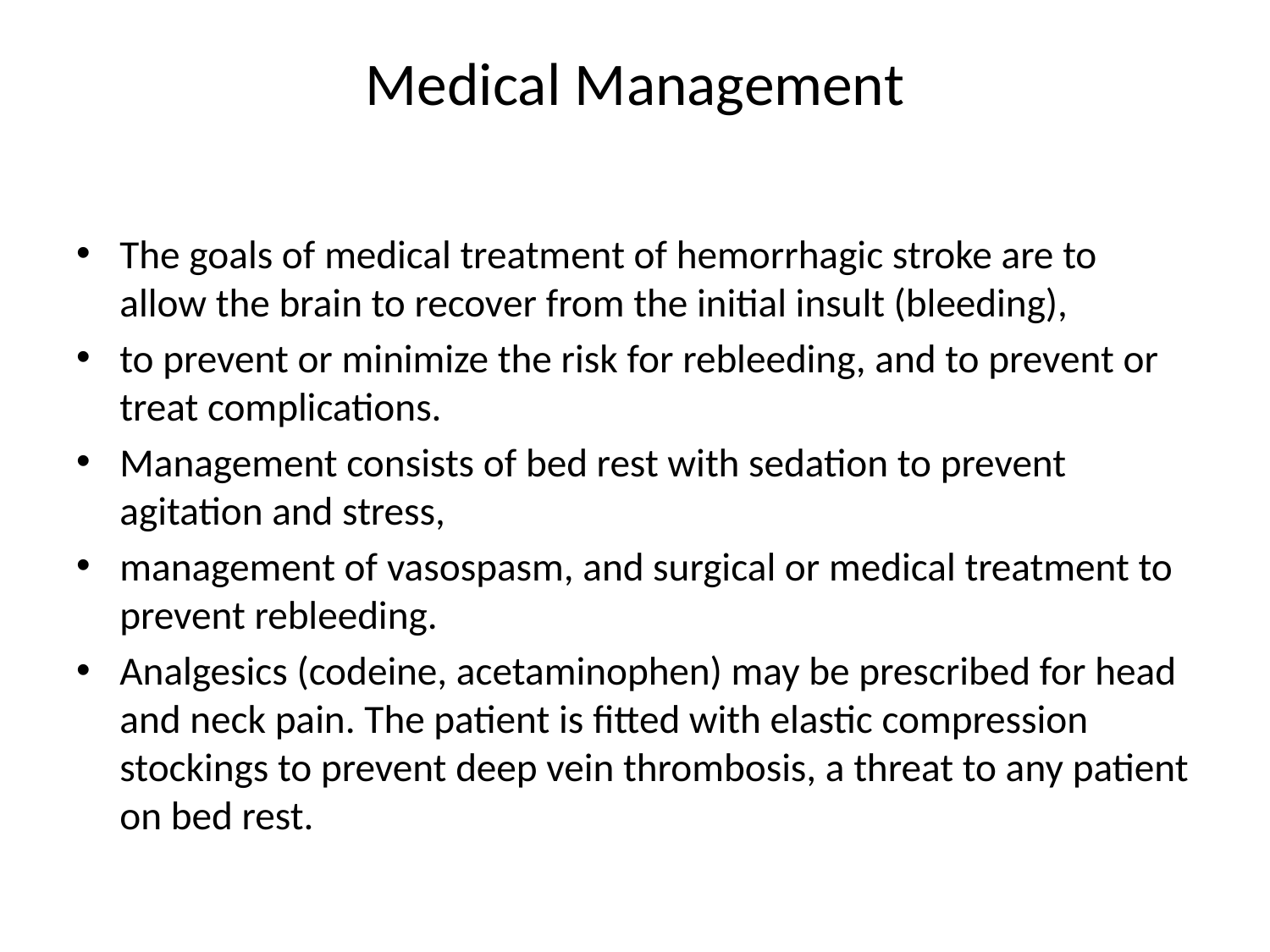

# Medical Management
The goals of medical treatment of hemorrhagic stroke are to allow the brain to recover from the initial insult (bleeding),
to prevent or minimize the risk for rebleeding, and to prevent or treat complications.
Management consists of bed rest with sedation to prevent agitation and stress,
management of vasospasm, and surgical or medical treatment to prevent rebleeding.
Analgesics (codeine, acetaminophen) may be prescribed for head and neck pain. The patient is ﬁtted with elastic compression stockings to prevent deep vein thrombosis, a threat to any patient on bed rest.